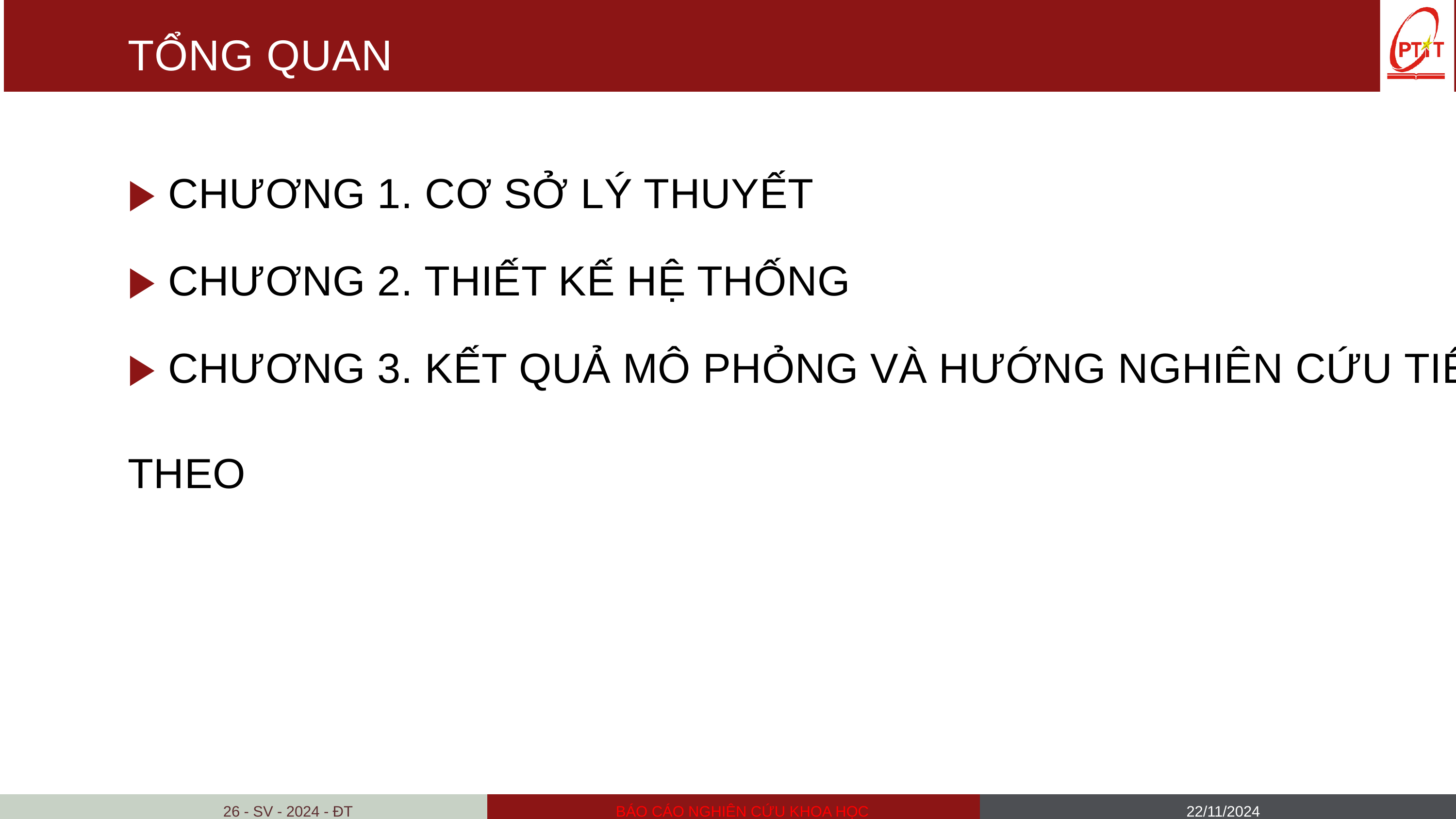

TỔNG QUAN
▶ CHƯƠNG 1. CƠ SỞ LÝ THUYẾT
▶ CHƯƠNG 2. THIẾT KẾ HỆ THỐNG
▶ CHƯƠNG 3. KẾT QUẢ MÔ PHỎNG VÀ HƯỚNG NGHIÊN CỨU TIẾP THEO

26 - SV - 2024 - ĐT
BÁO CÁO NGHIÊN CỨU KHOA HỌC
15/11/2024
15/11/2024
22/11/2024
15/11/2024